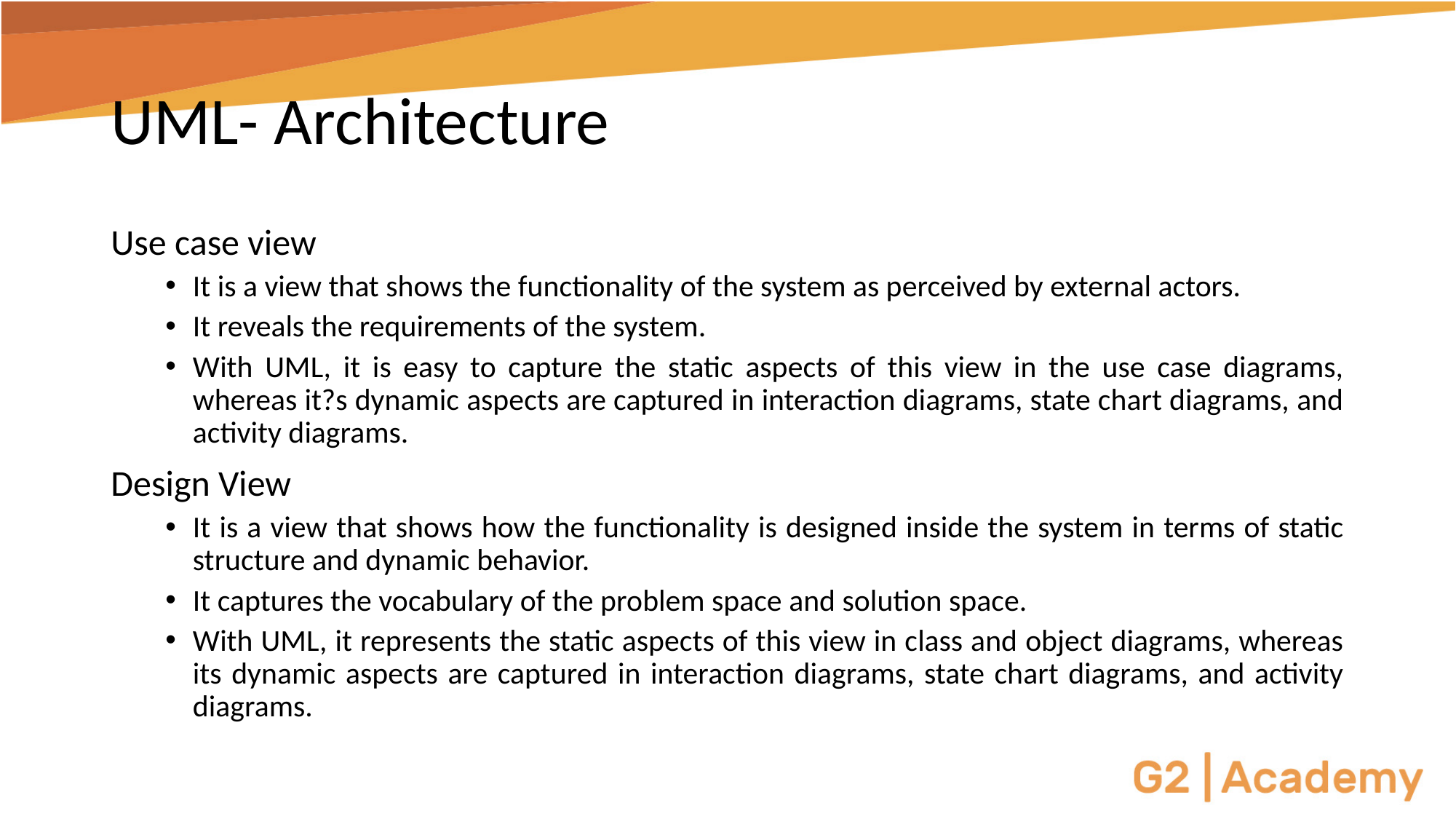

# UML- Architecture
Use case view
It is a view that shows the functionality of the system as perceived by external actors.
It reveals the requirements of the system.
With UML, it is easy to capture the static aspects of this view in the use case diagrams, whereas it?s dynamic aspects are captured in interaction diagrams, state chart diagrams, and activity diagrams.
Design View
It is a view that shows how the functionality is designed inside the system in terms of static structure and dynamic behavior.
It captures the vocabulary of the problem space and solution space.
With UML, it represents the static aspects of this view in class and object diagrams, whereas its dynamic aspects are captured in interaction diagrams, state chart diagrams, and activity diagrams.